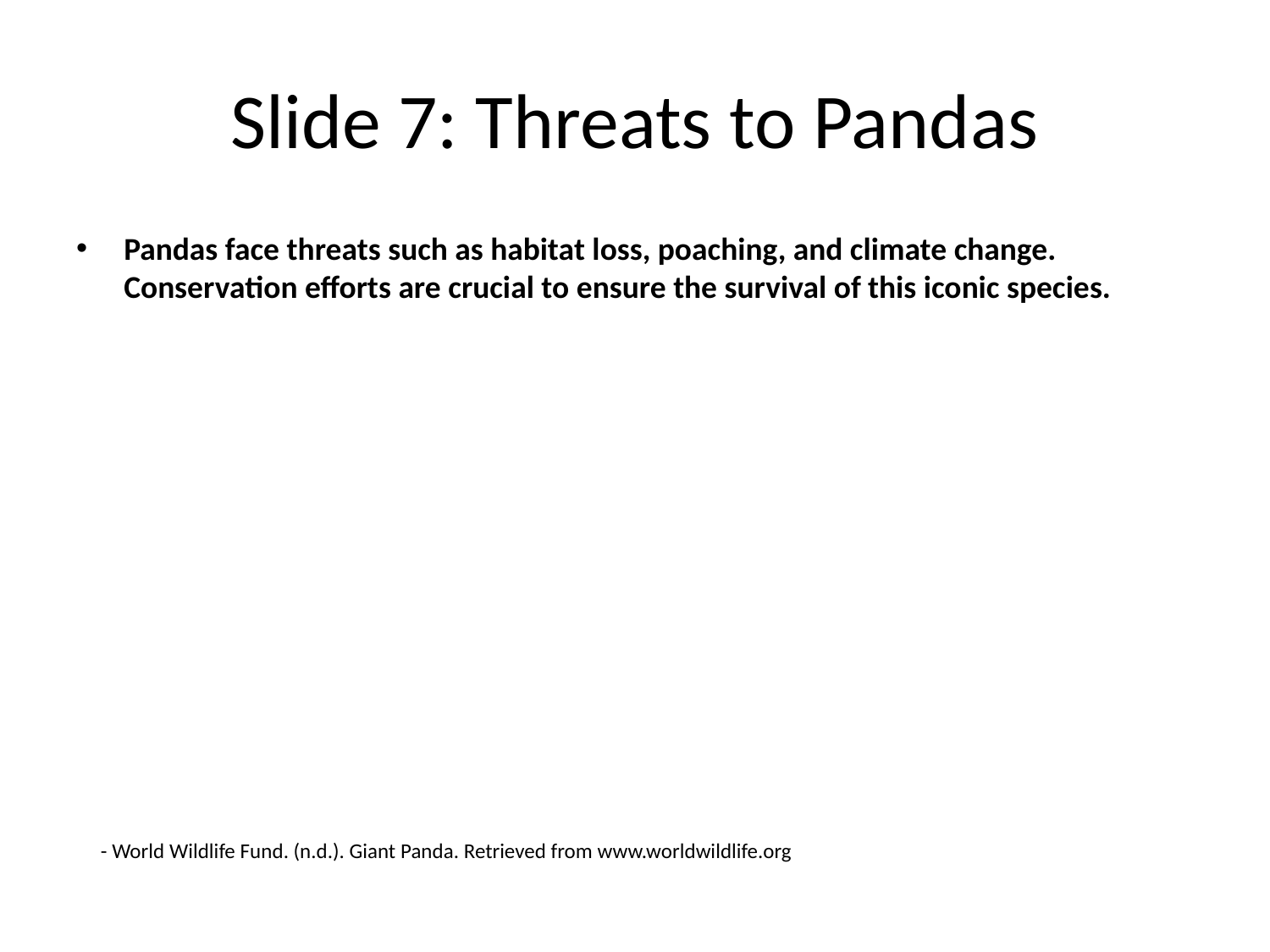

# Slide 7: Threats to Pandas
Pandas face threats such as habitat loss, poaching, and climate change. Conservation efforts are crucial to ensure the survival of this iconic species.

- World Wildlife Fund. (n.d.). Giant Panda. Retrieved from www.worldwildlife.org